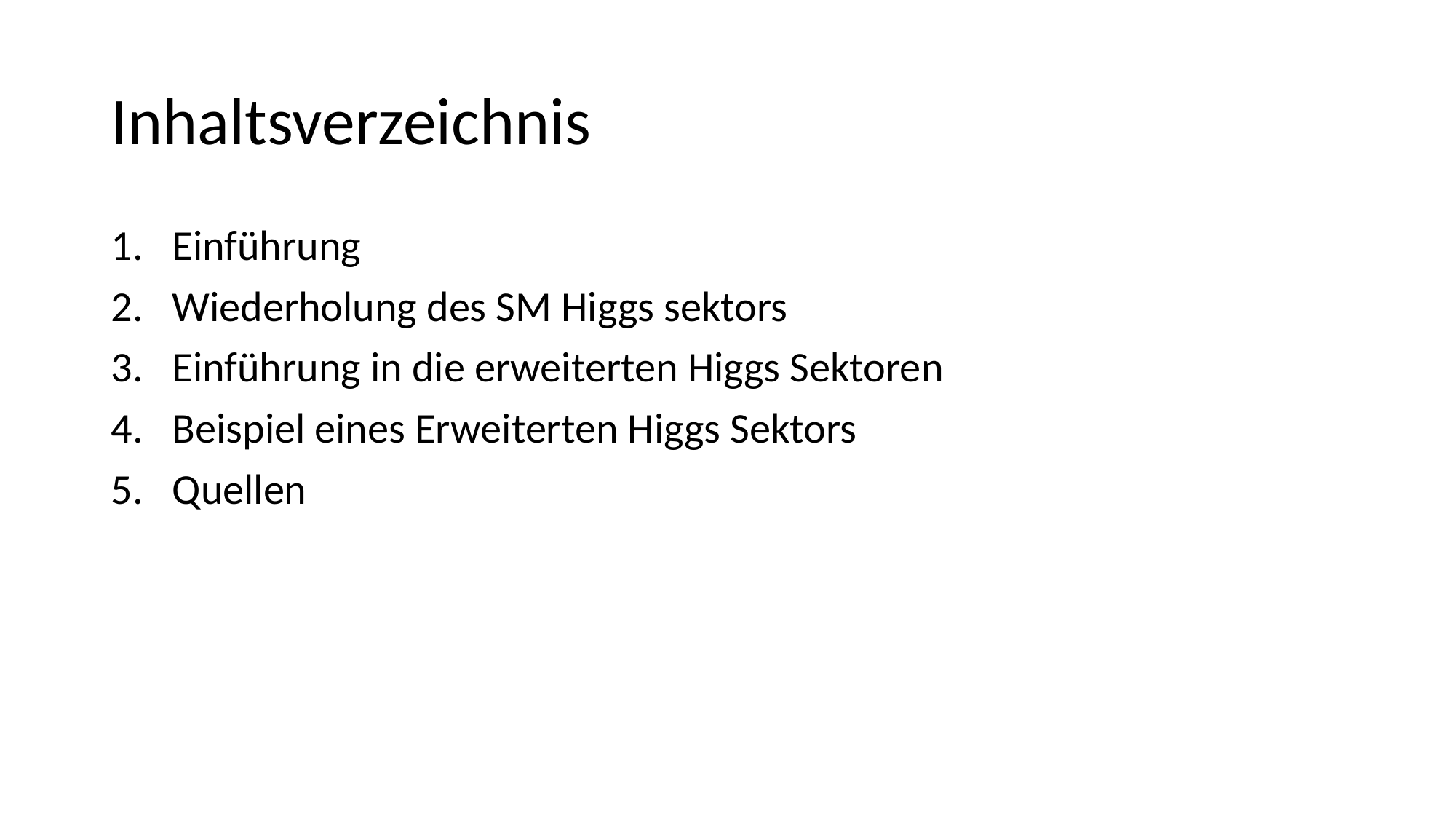

# Inhaltsverzeichnis
Einführung
Wiederholung des SM Higgs sektors
Einführung in die erweiterten Higgs Sektoren
Beispiel eines Erweiterten Higgs Sektors
Quellen